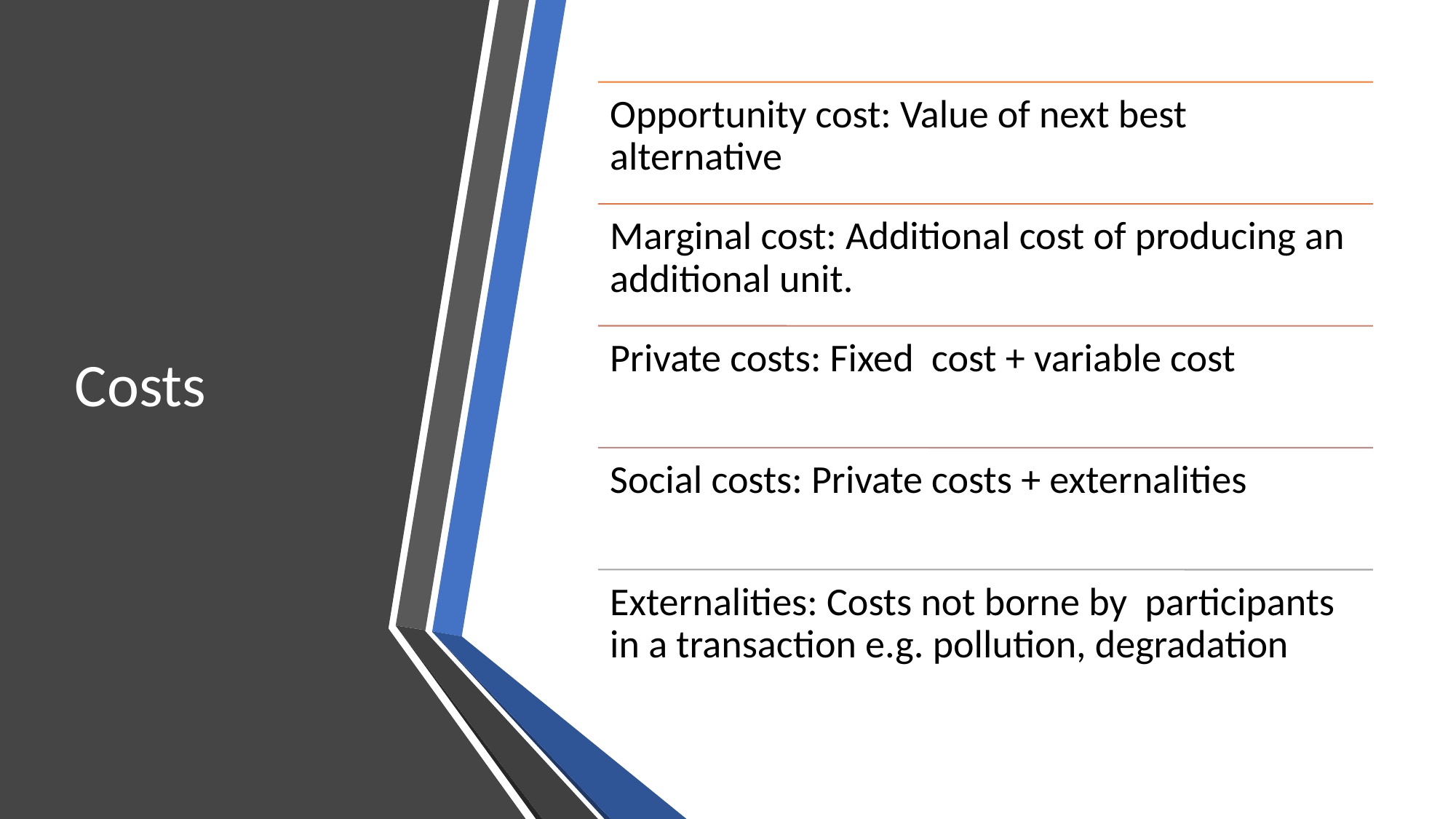

# Costs
Opportunity cost: Value of next best alternative
Marginal cost: Additional cost of producing an additional unit.
Private costs: Fixed  cost + variable cost
Social costs: Private costs + externalities
Externalities: Costs not borne by  participants in a transaction e.g. pollution, degradation